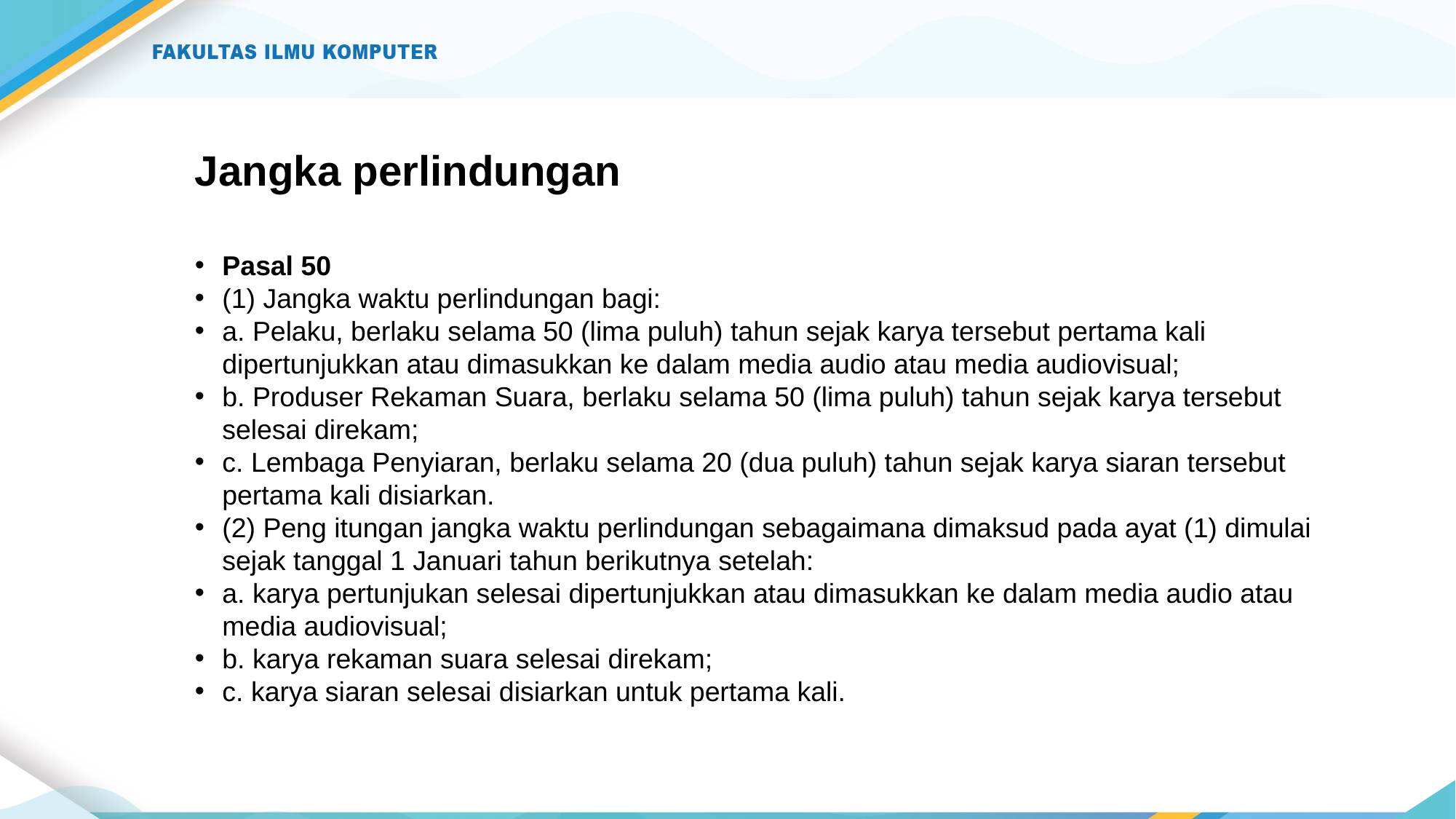

# Jangka perlindungan
Pasal 50
(1) Jangka waktu perlindungan bagi:
a. Pelaku, berlaku selama 50 (lima puluh) tahun sejak karya tersebut pertama kali dipertunjukkan atau dimasukkan ke dalam media audio atau media audiovisual;
b. Produser Rekaman Suara, berlaku selama 50 (lima puluh) tahun sejak karya tersebut selesai direkam;
c. Lembaga Penyiaran, berlaku selama 20 (dua puluh) tahun sejak karya siaran tersebut pertama kali disiarkan.
(2) Peng itungan jangka waktu perlindungan sebagaimana dimaksud pada ayat (1) dimulai sejak tanggal 1 Januari tahun berikutnya setelah:
a. karya pertunjukan selesai dipertunjukkan atau dimasukkan ke dalam media audio atau media audiovisual;
b. karya rekaman suara selesai direkam;
c. karya siaran selesai disiarkan untuk pertama kali.